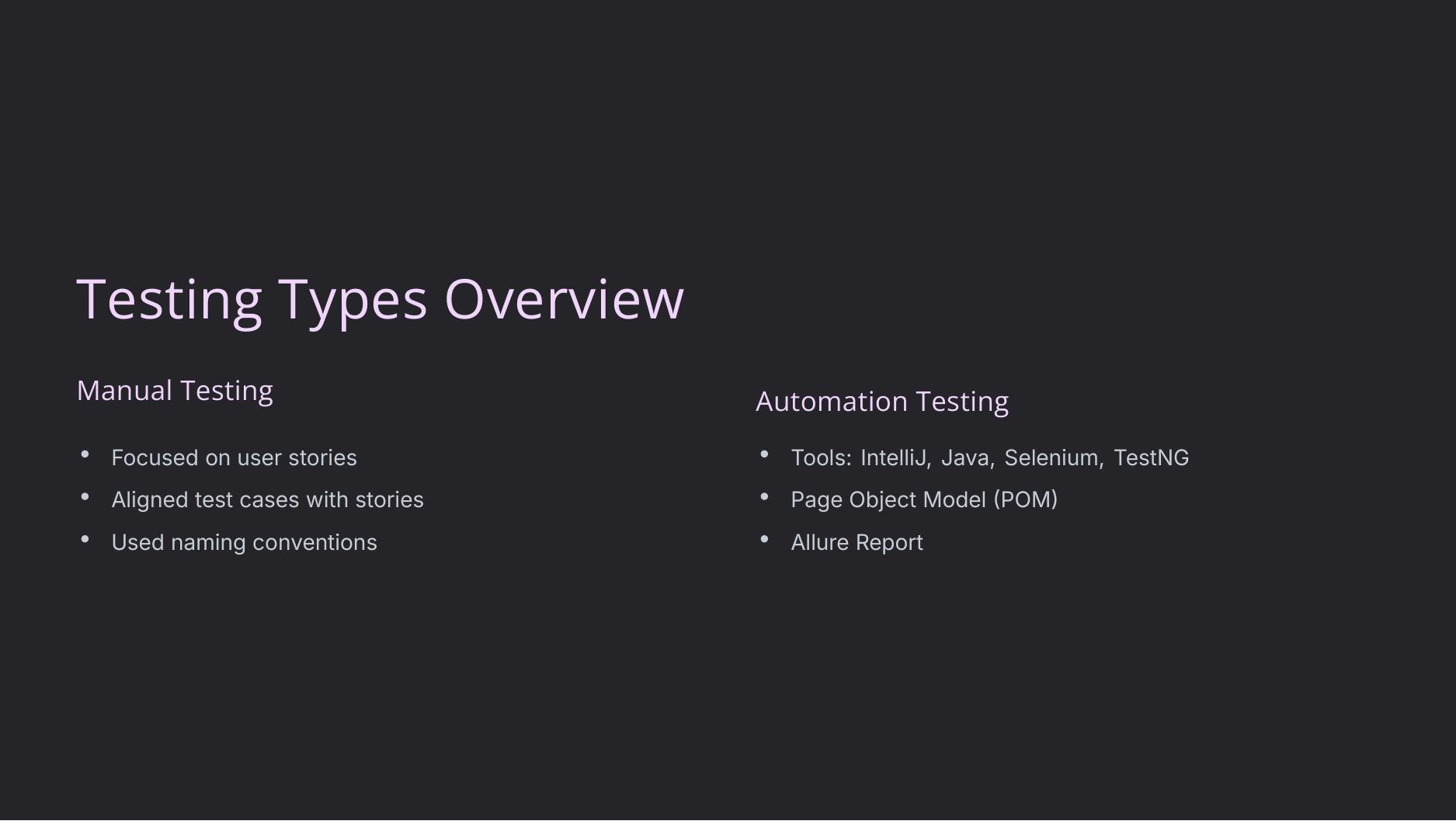

Testing Types Overview

Manual Testing
Automation Testing
Focused on user stories Aligned test cases with stories Used naming conventions
Tools: IntelliJ, Java, Selenium, TestNG Page Object Model (POM)
Allure Report